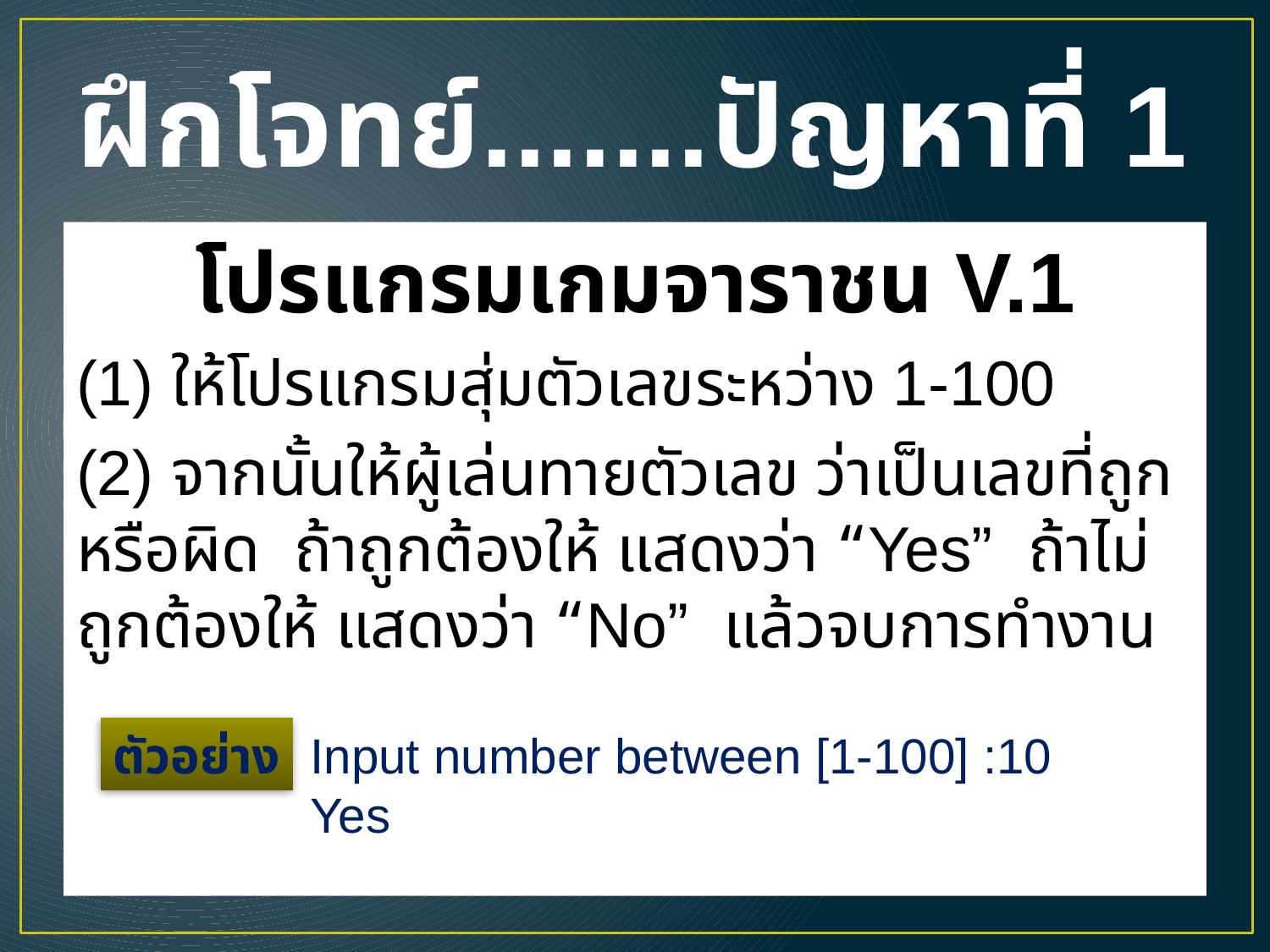

# ฝึกโจทย์.......ปัญหาที่ 1
โปรแกรมเกมจาราชน V.1
(1) ให้โปรแกรมสุ่มตัวเลขระหว่าง 1-100
(2) จากนั้นให้ผู้เล่นทายตัวเลข ว่าเป็นเลขที่ถูกหรือผิด  ถ้าถูกต้องให้ แสดงว่า “Yes”  ถ้าไม่ถูกต้องให้ แสดงว่า “No”  แล้วจบการทำงาน

ตัวอย่าง
Input number between [1-100] :10
Yes